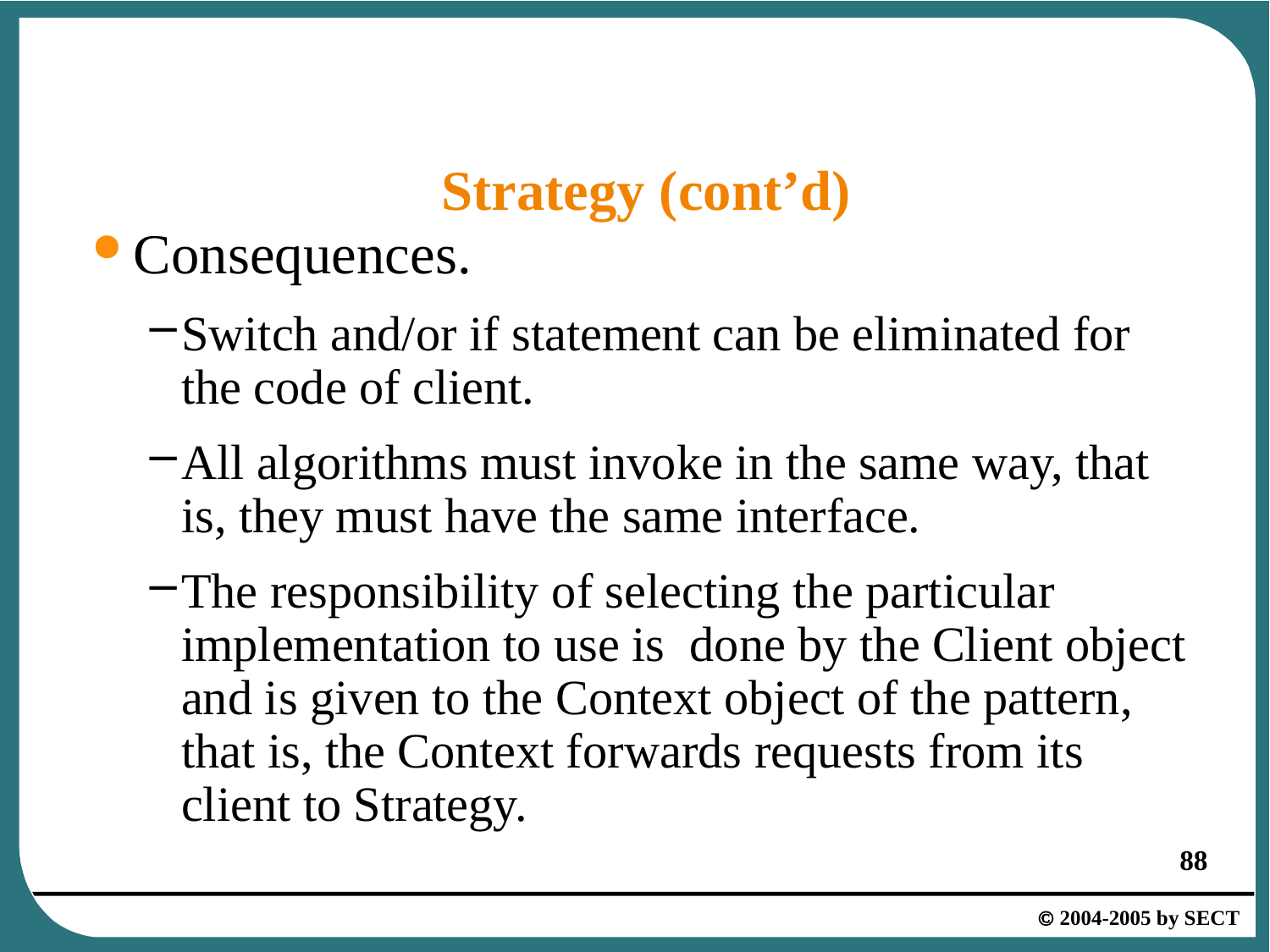

# Strategy (cont’d)
Consequences.
Switch and/or if statement can be eliminated for the code of client.
All algorithms must invoke in the same way, that is, they must have the same interface.
The responsibility of selecting the particular implementation to use is  done by the Client object and is given to the Context object of the pattern, that is, the Context forwards requests from its client to Strategy.